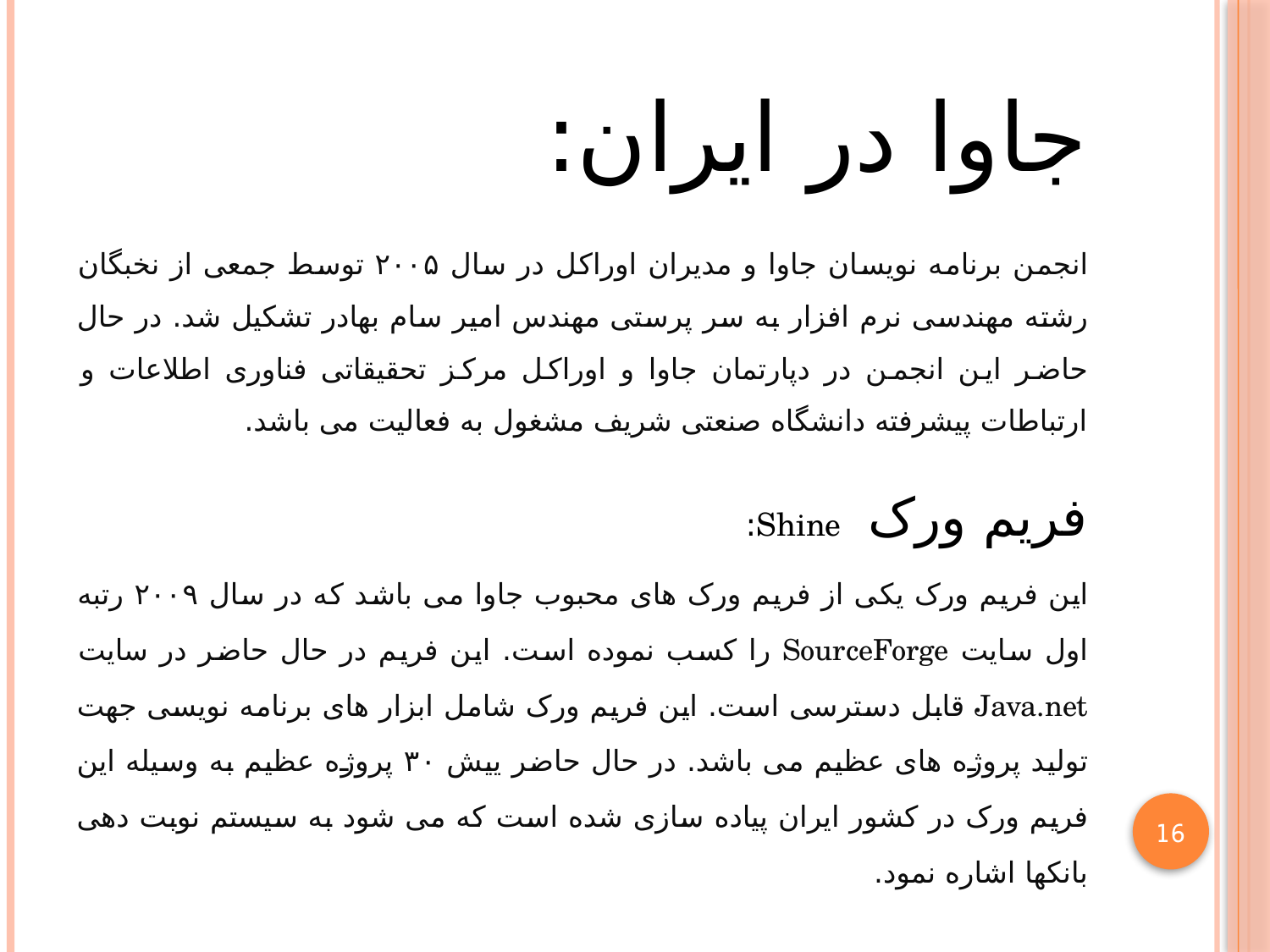

# جاوا در ایران:
انجمن برنامه نویسان جاوا و مدیران اوراکل در سال ۲۰۰۵ توسط جمعی از نخبگان رشته مهندسی نرم افزار به سر پرستی مهندس امیر سام بهادر تشکیل شد. در حال حاضر این انجمن در دپارتمان جاوا و اوراکل مرکز تحقیقاتی فناوری اطلاعات و ارتباطات پیشرفته دانشگاه صنعتی شریف مشغول به فعالیت می باشد.
فریم ورک  Shine:
این فریم ورک یکی از فریم ورک های محبوب جاوا می باشد که در سال ۲۰۰۹ رتبه اول سایت SourceForge را کسب نموده است. این فریم در حال حاضر در سایت Java.net قابل دسترسی است. این فریم ورک شامل ابزار های برنامه نویسی جهت تولید پروژه های عظیم می باشد. در حال حاضر ییش ۳۰ پروژه عظیم به وسیله این فریم ورک در کشور ایران پیاده سازی شده است که می شود به سیستم نوبت دهی بانکها اشاره نمود.
16